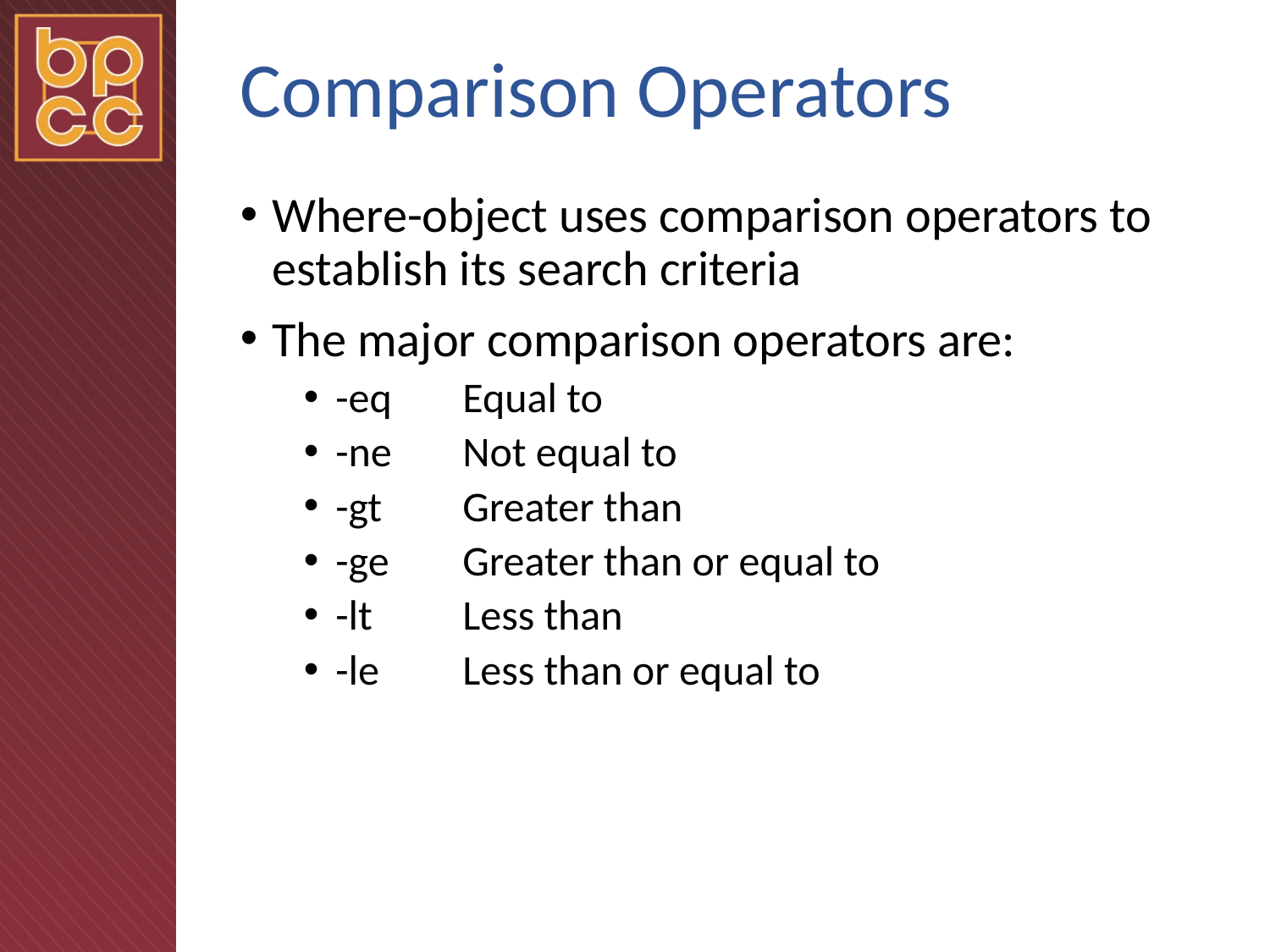

# Comparison Operators
Where-object uses comparison operators to establish its search criteria
The major comparison operators are:
-eq	Equal to
-ne	Not equal to
-gt	Greater than
-ge	Greater than or equal to
-lt	Less than
-le	Less than or equal to